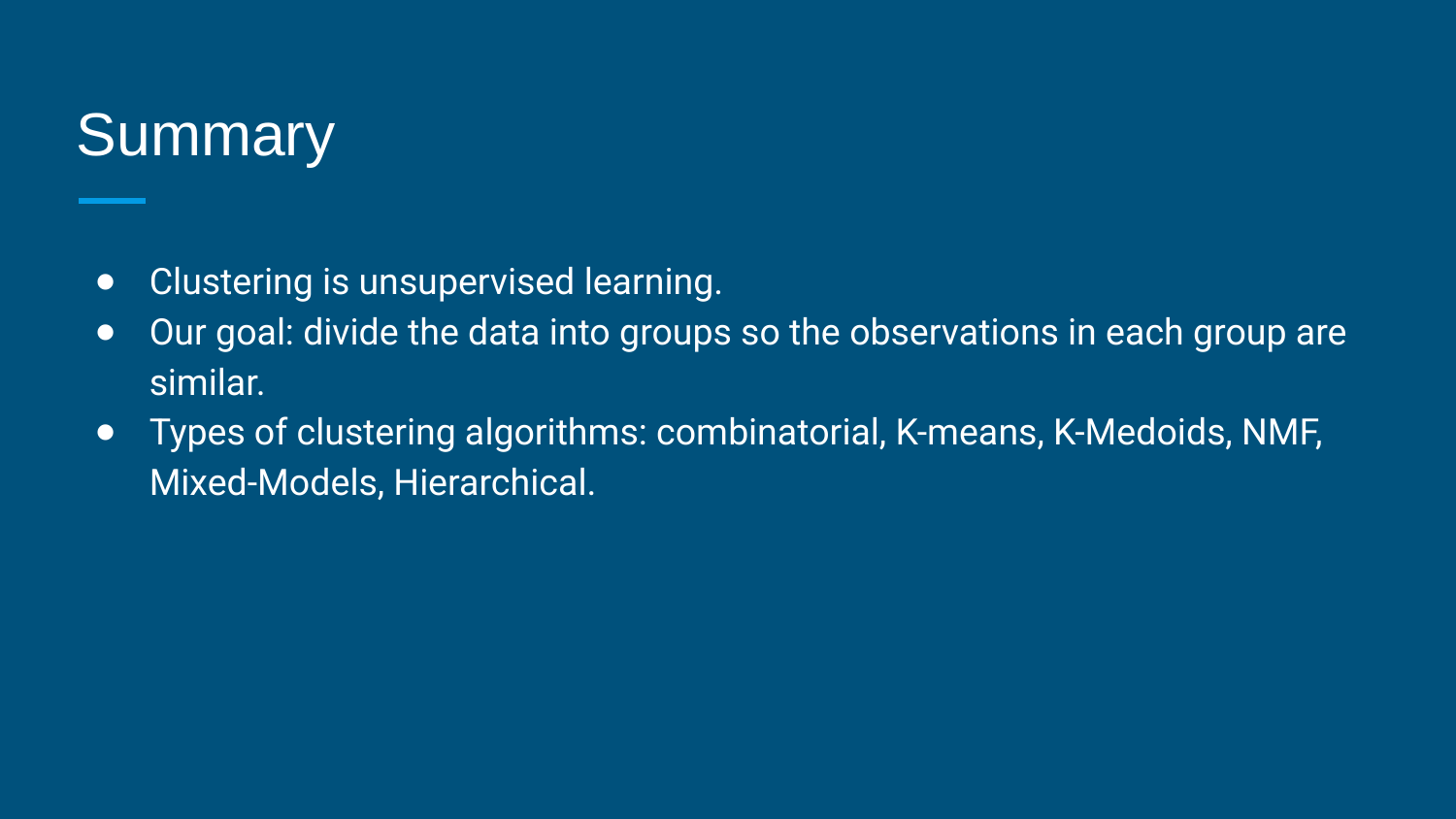

# Summary
Clustering is unsupervised learning.
Our goal: divide the data into groups so the observations in each group are similar.
Types of clustering algorithms: combinatorial, K-means, K-Medoids, NMF, Mixed-Models, Hierarchical.